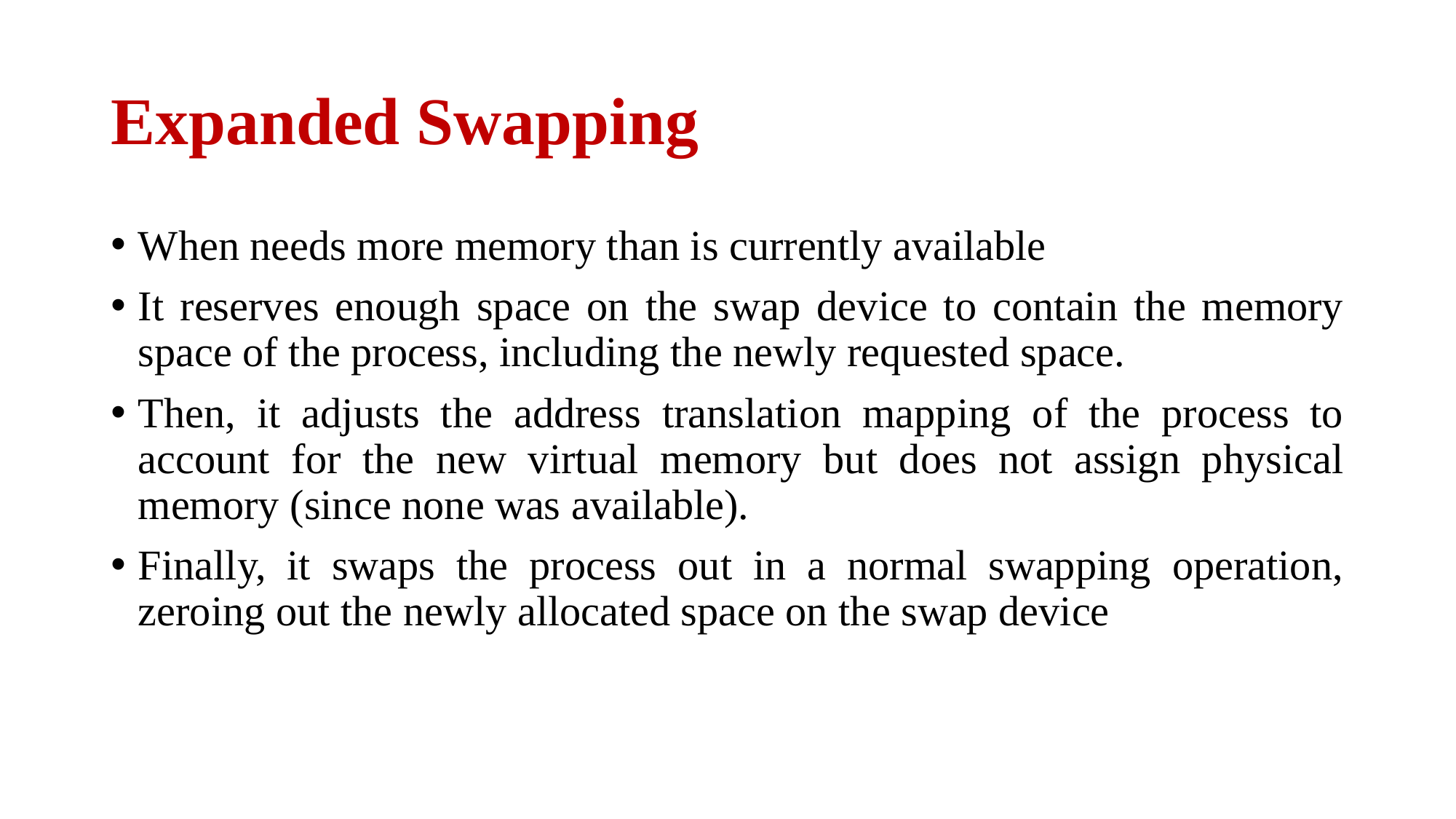

# Expanded Swapping
When needs more memory than is currently available
It reserves enough space on the swap device to contain the memory space of the process, including the newly requested space.
Then, it adjusts the address translation mapping of the process to account for the new virtual memory but does not assign physical memory (since none was available).
Finally, it swaps the process out in a normal swapping operation, zeroing out the newly allocated space on the swap device